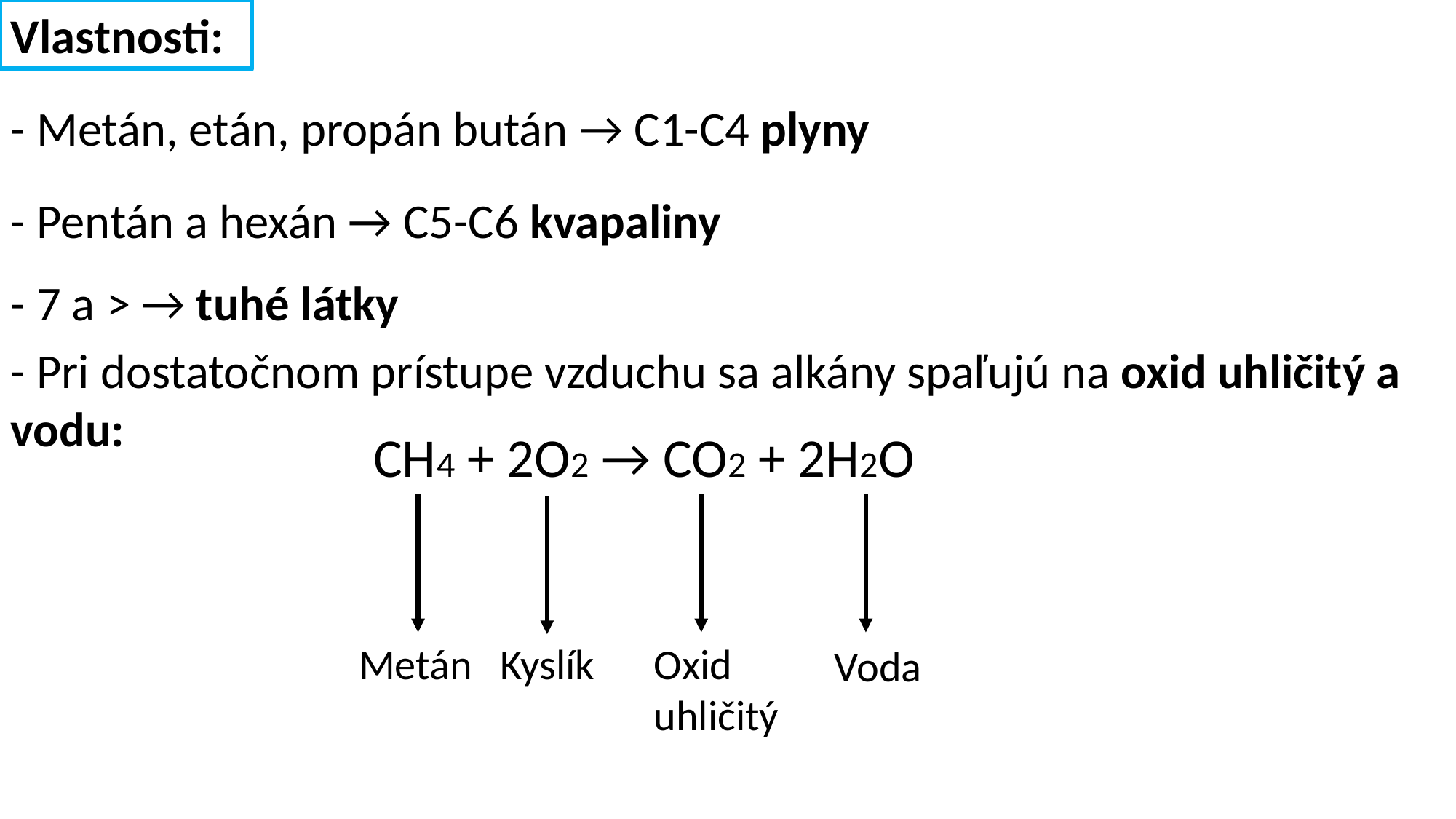

Vlastnosti:
- Metán, etán, propán bután → C1-C4 plyny
- Pentán a hexán → C5-C6 kvapaliny
- 7 a > → tuhé látky
- Pri dostatočnom prístupe vzduchu sa alkány spaľujú na oxid uhličitý a vodu:
CH4 + 2O2 → CO2 + 2H2O
Metán
Kyslík
Oxid
uhličitý
Voda